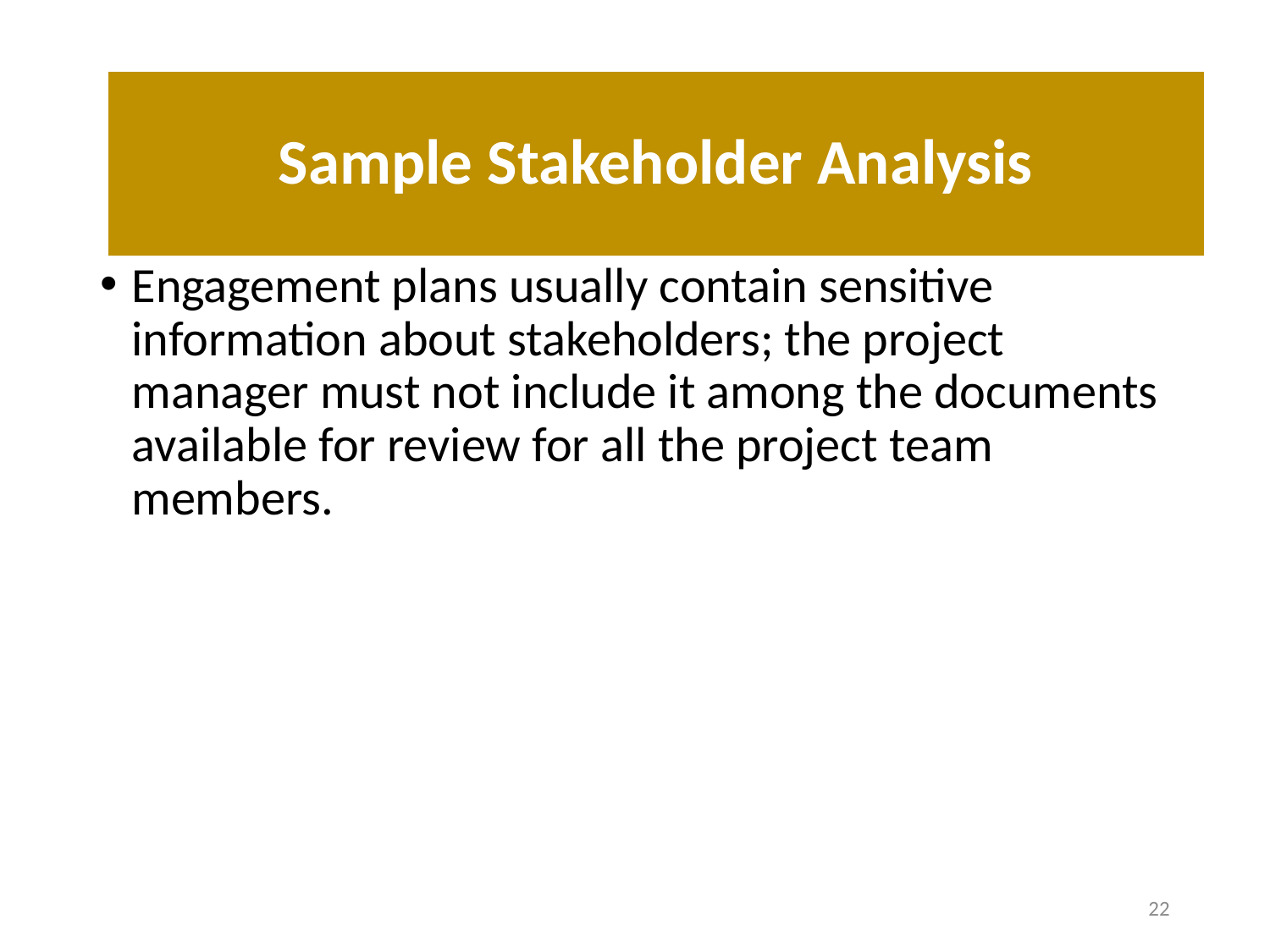

# Control Scope
Sample Stakeholder Analysis
Engagement plans usually contain sensitive information about stakeholders; the project manager must not include it among the documents available for review for all the project team members.

22